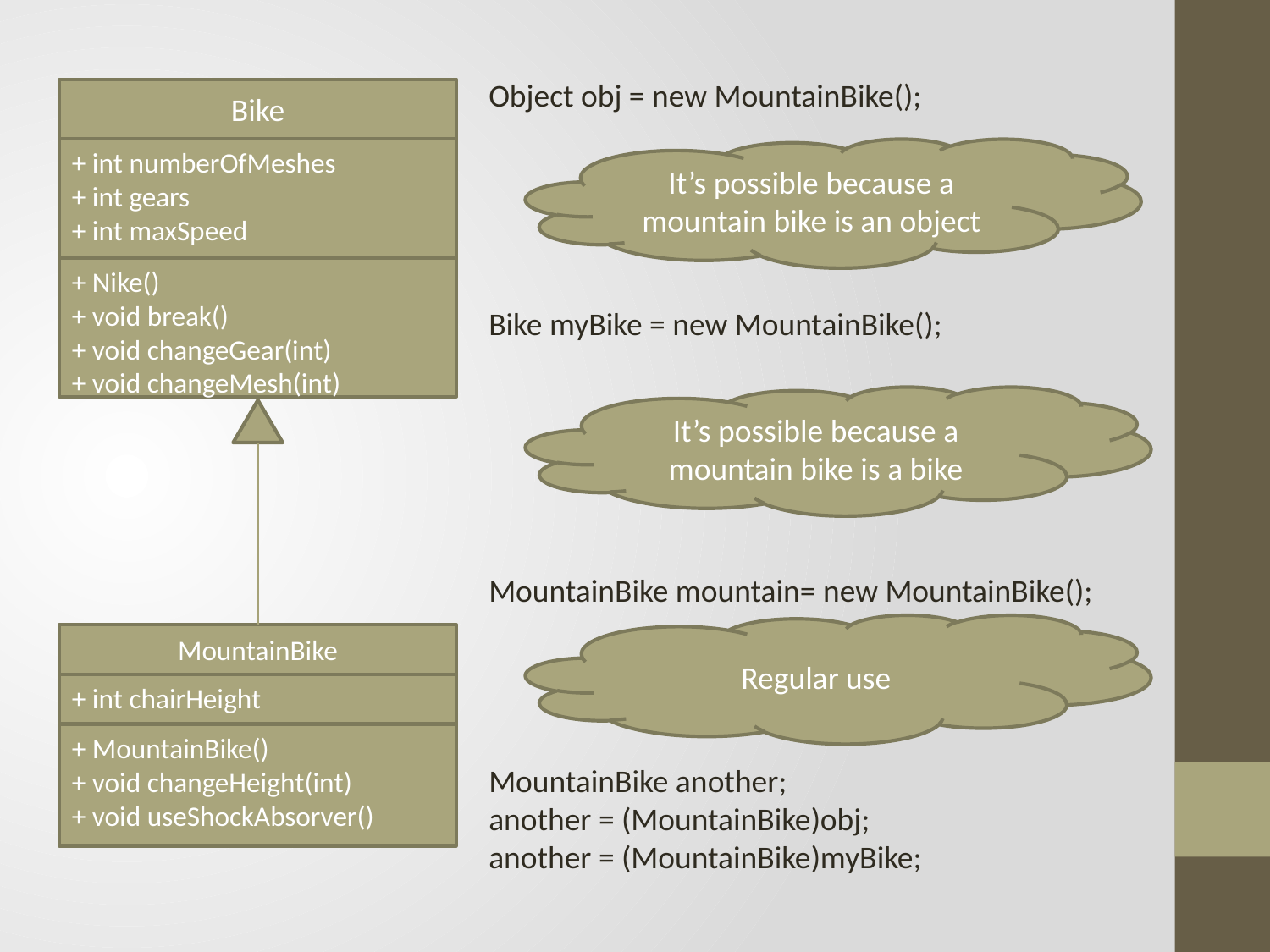

Object obj = new MountainBike();

Bike myBike = new MountainBike();

MountainBike mountain= new MountainBike();

MountainBike another;
another = (MountainBike)obj;
another = (MountainBike)myBike;
Bike
+ int numberOfMeshes
+ int gears
+ int maxSpeed
+ Nike()
+ void break()
+ void changeGear(int)
+ void changeMesh(int)

MountainBike
+ int chairHeight
+ MountainBike()
+ void changeHeight(int)
+ void useShockAbsorver()
It’s possible because a mountain bike is an object
It’s possible because a mountain bike is a bike
Regular use